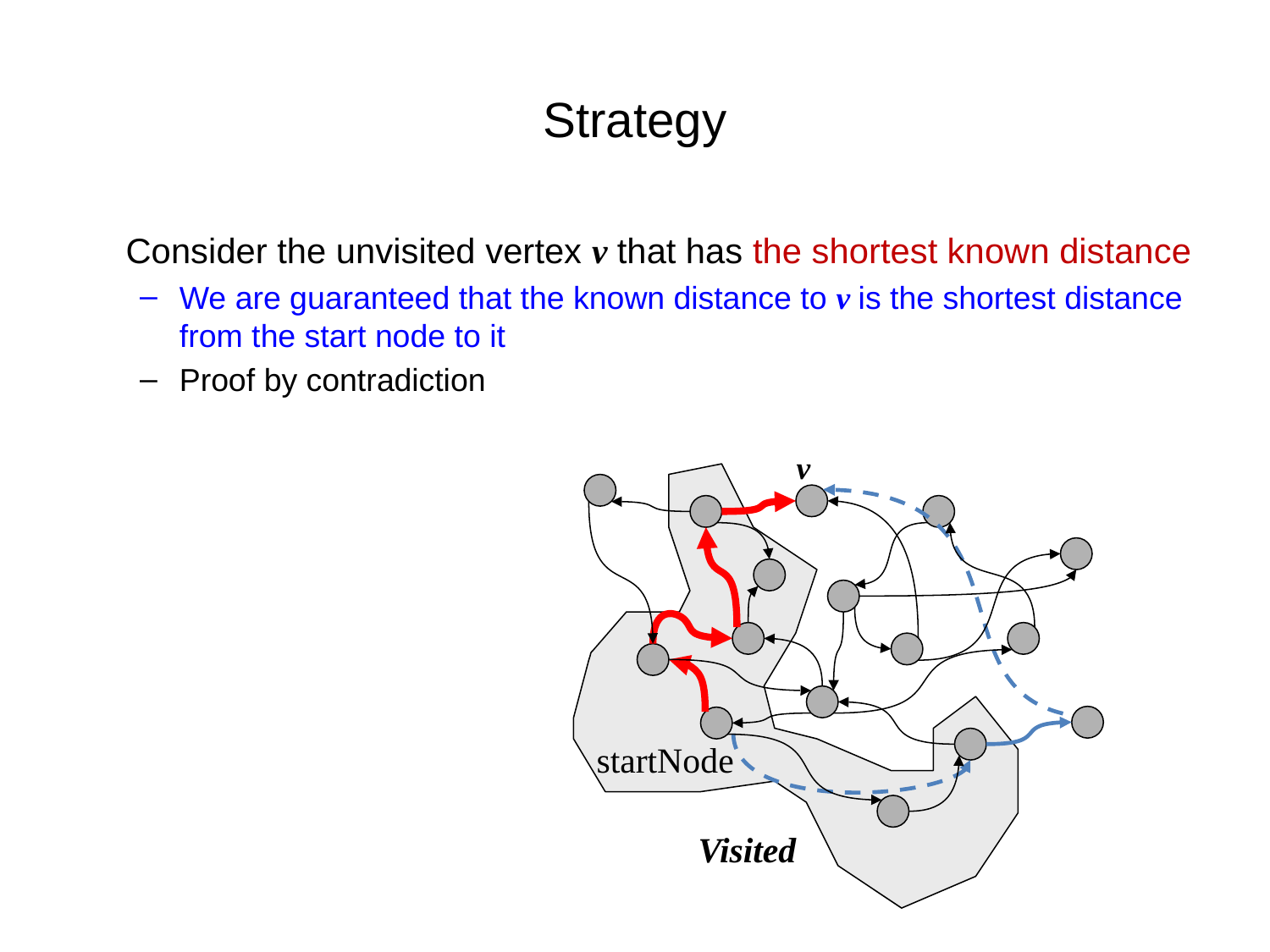

# Strategy
	Consider the unvisited vertex v that has the shortest known distance
We are guaranteed that the known distance to v is the shortest distance  from the start node to it
Proof by contradiction
v

startNode

Visited